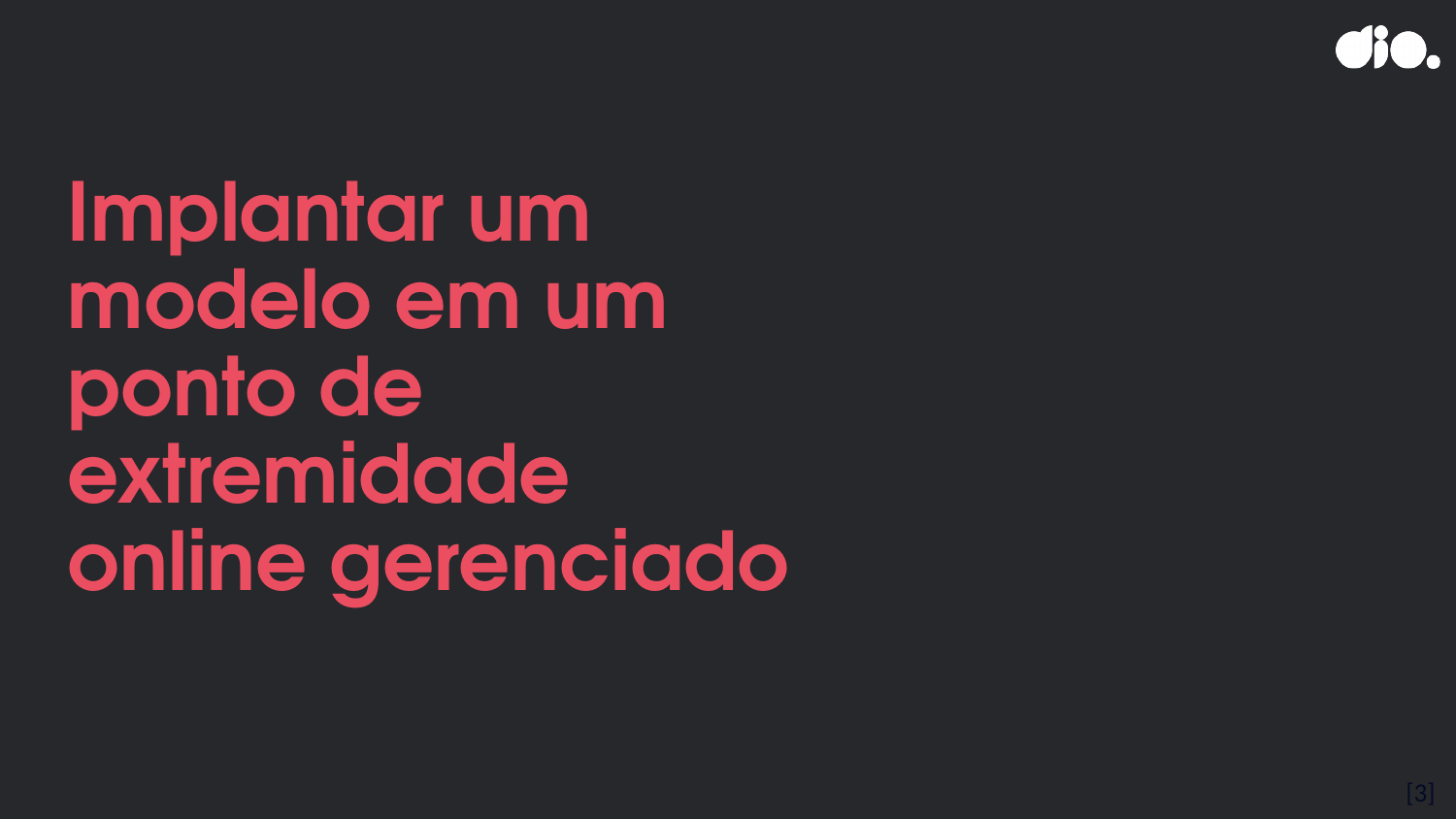

# Implantar um modelo em um ponto de extremidade online gerenciado
[3]